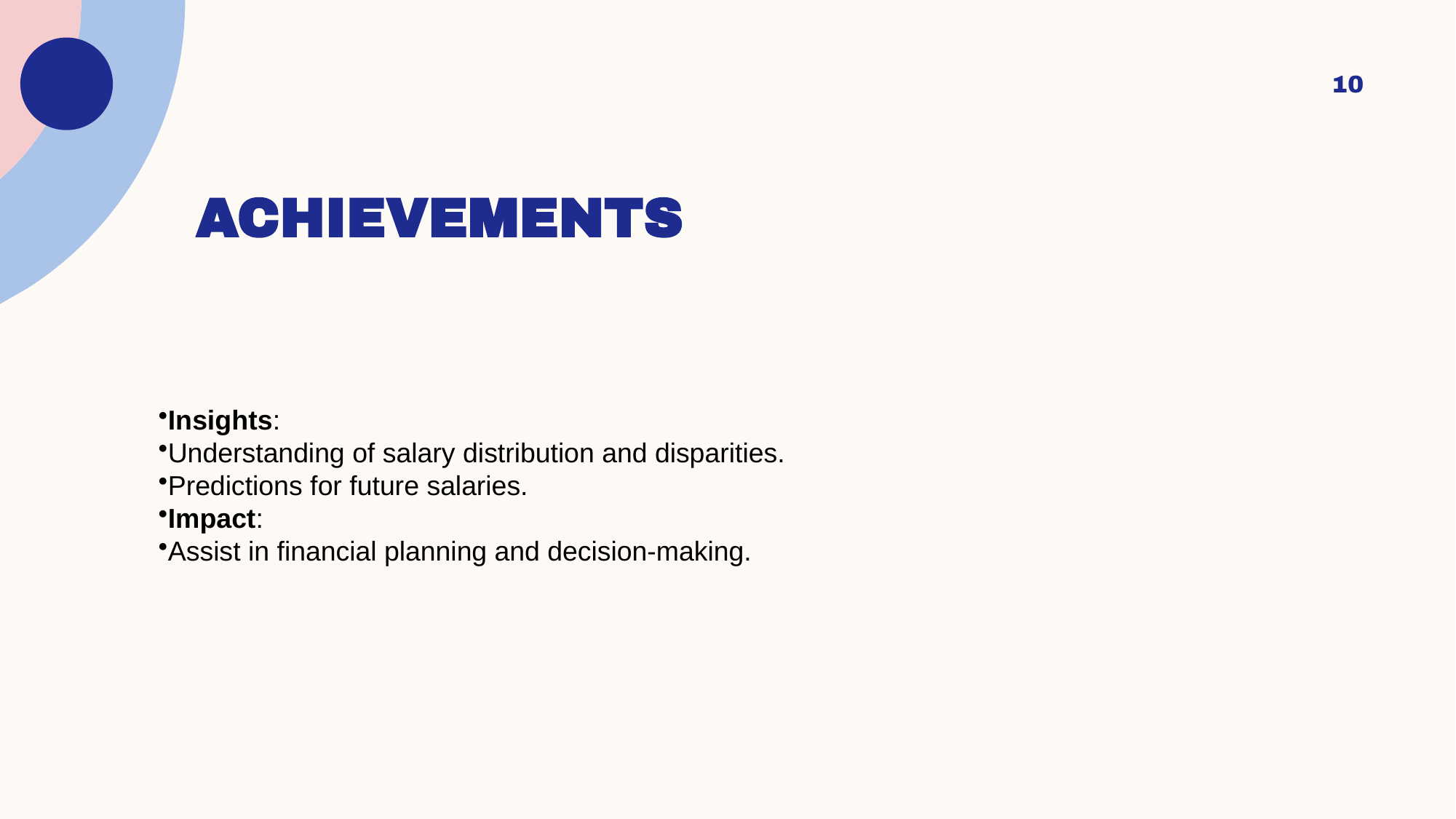

10
# achievements

Insights:
Understanding of salary distribution and disparities.
Predictions for future salaries.
Impact:
Assist in financial planning and decision-making.